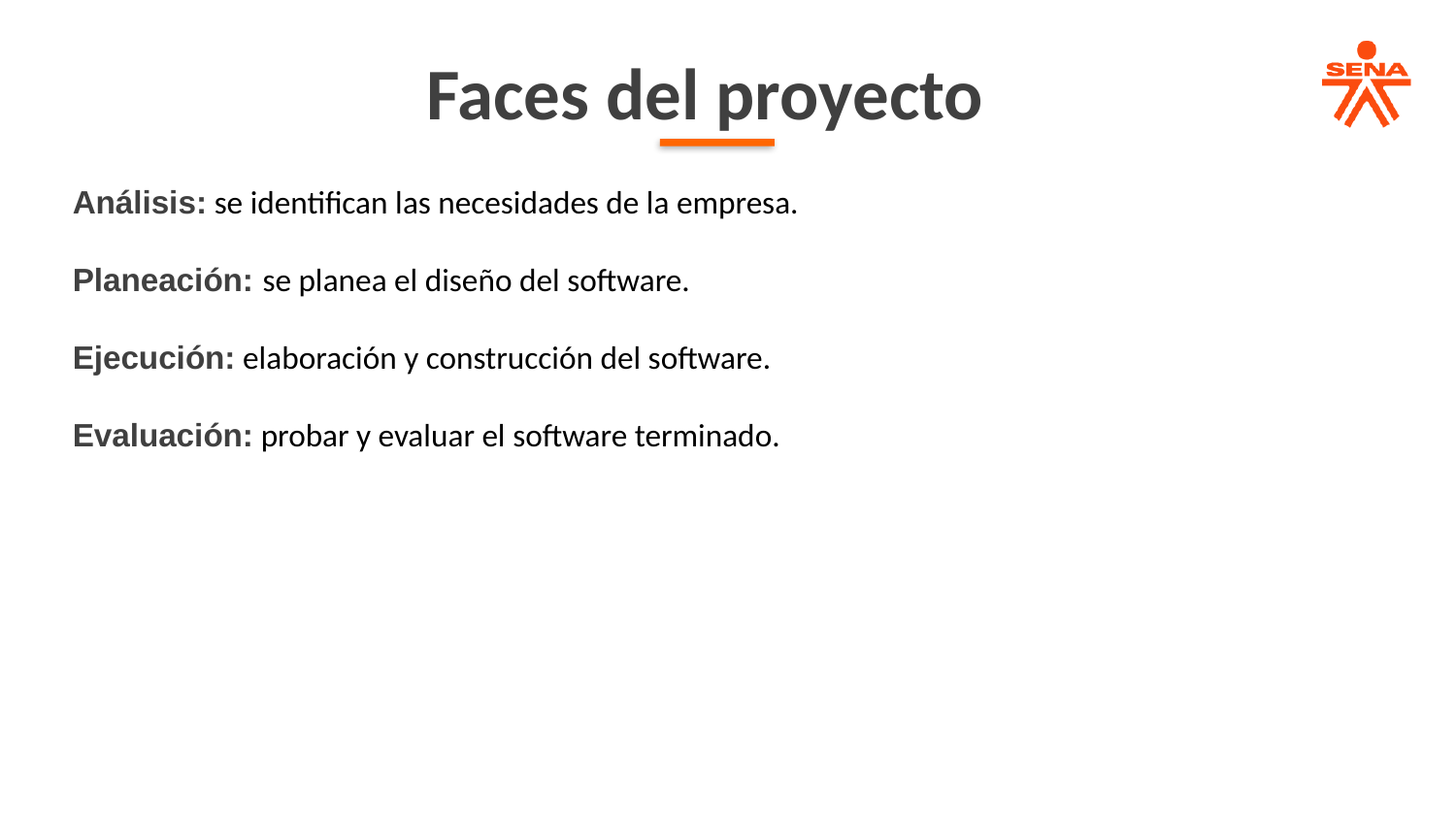

Faces del proyecto

Análisis: se identifican las necesidades de la empresa.

Planeación: se planea el diseño del software.

Ejecución: elaboración y construcción del software.

Evaluación: probar y evaluar el software terminado.